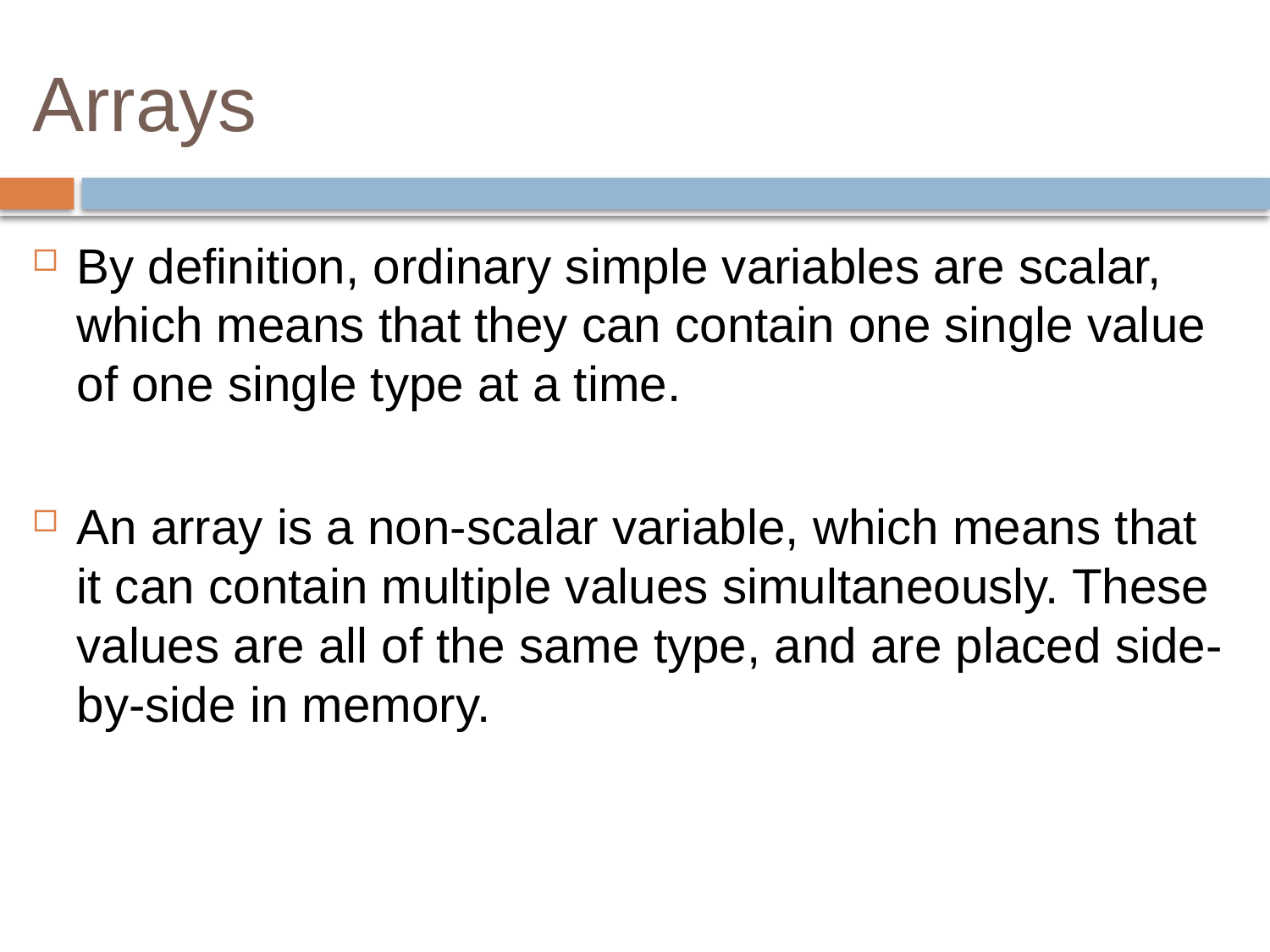

# Arrays
By definition, ordinary simple variables are scalar, which means that they can contain one single value of one single type at a time.

An array is a non-scalar variable, which means that it can contain multiple values simultaneously. These values are all of the same type, and are placed side-by-side in memory.